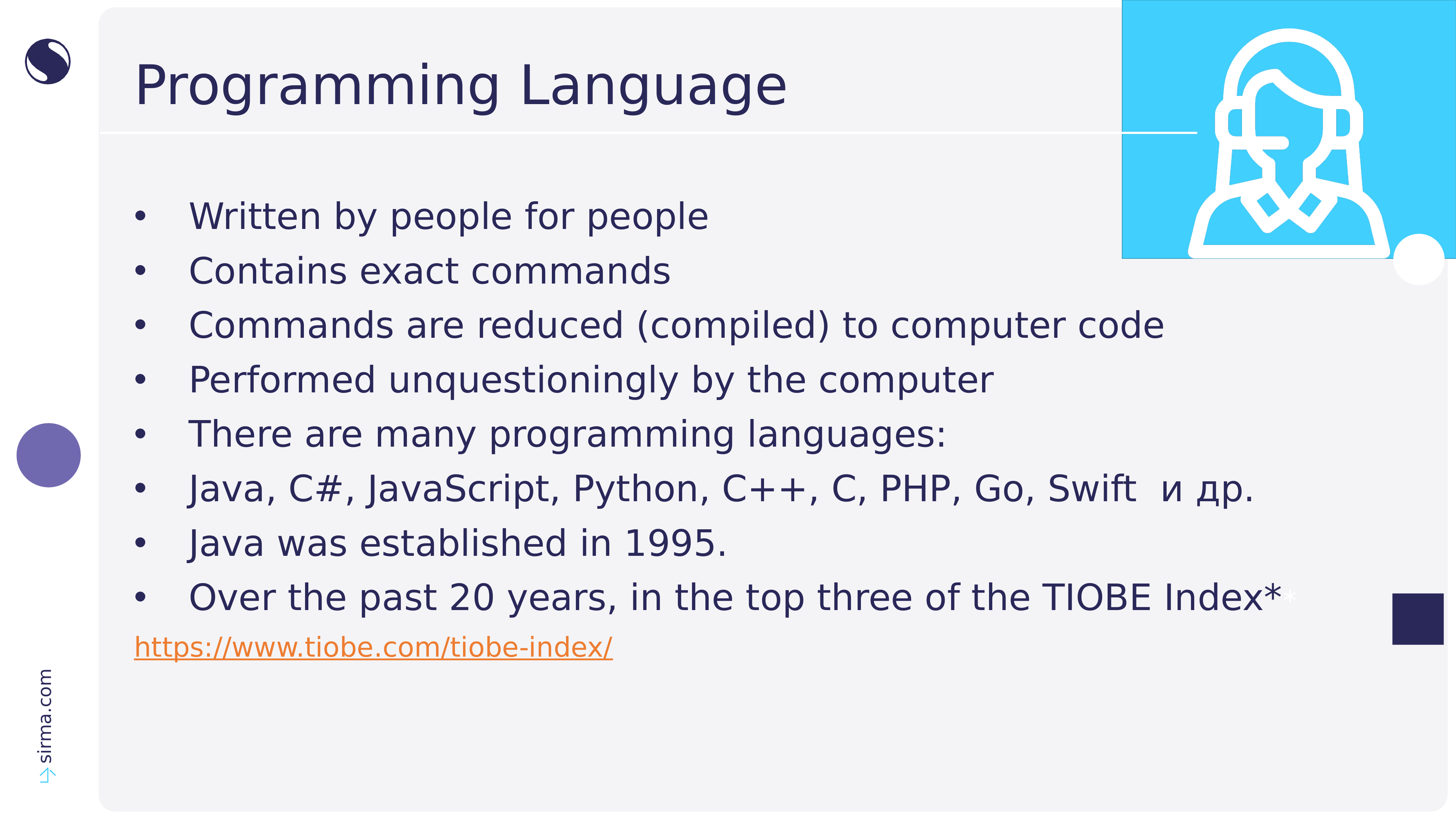

# Programming Language
Written by people for people
Contains exact commands
Commands are reduced (compiled) to computer code
Performed unquestioningly by the computer
There are many programming languages:
Java, C#, JavaScript, Python, C++, C, PHP, Go, Swift  и др.
Java was established in 1995.
Over the past 20 years, in the top three of the TIOBE Index**
https://www.tiobe.com/tiobe-index/